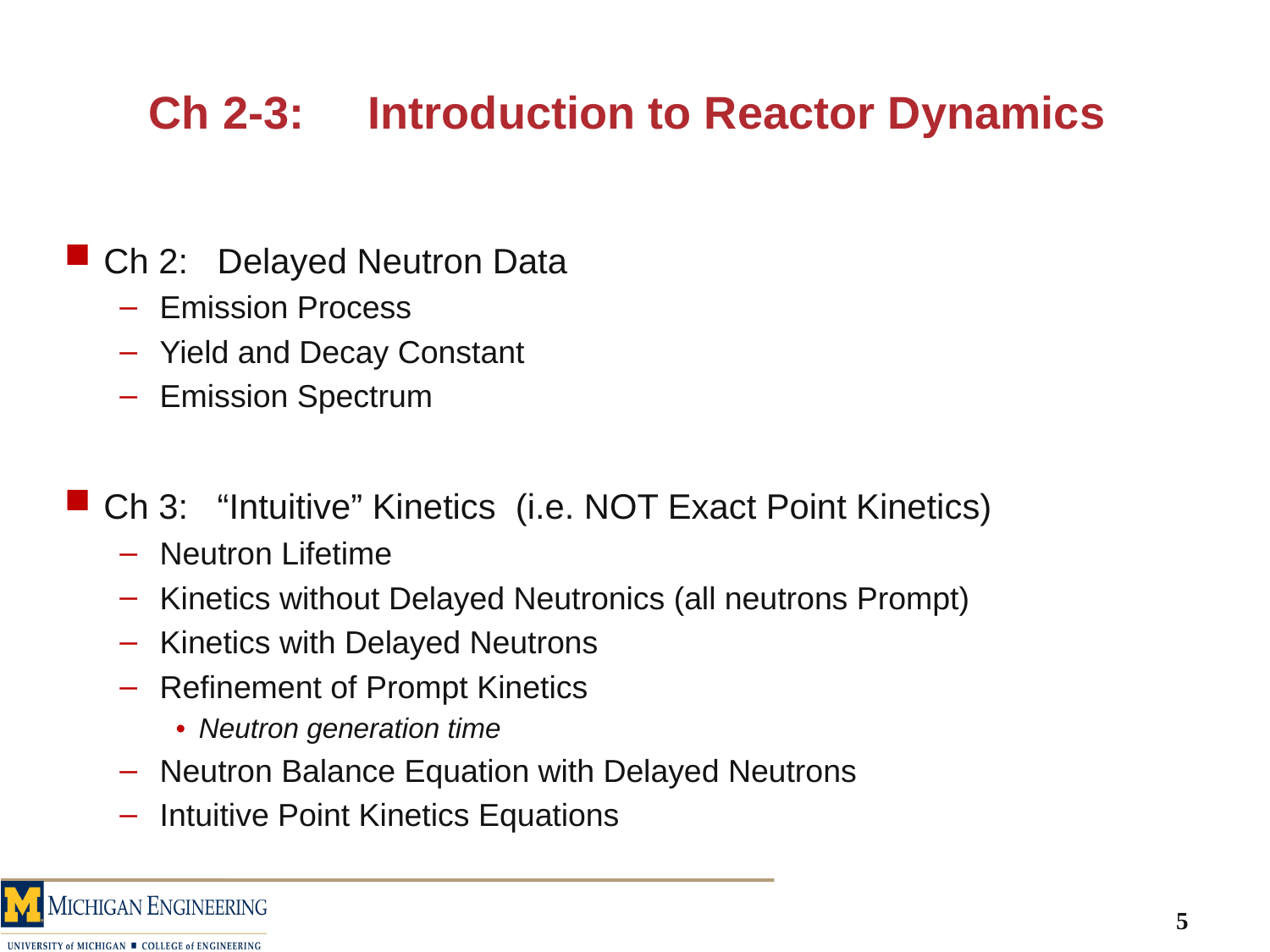

# Ch 2-3:     Introduction to Reactor Dynamics

Ch 2:   Delayed Neutron Data
Emission Process
Yield and Decay Constant
Emission Spectrum

Ch 3:   “Intuitive” Kinetics  (i.e. NOT Exact Point Kinetics)
Neutron Lifetime
Kinetics without Delayed Neutronics (all neutrons Prompt)
Kinetics with Delayed Neutrons
Refinement of Prompt Kinetics
Neutron generation time
Neutron Balance Equation with Delayed Neutrons
Intuitive Point Kinetics Equations